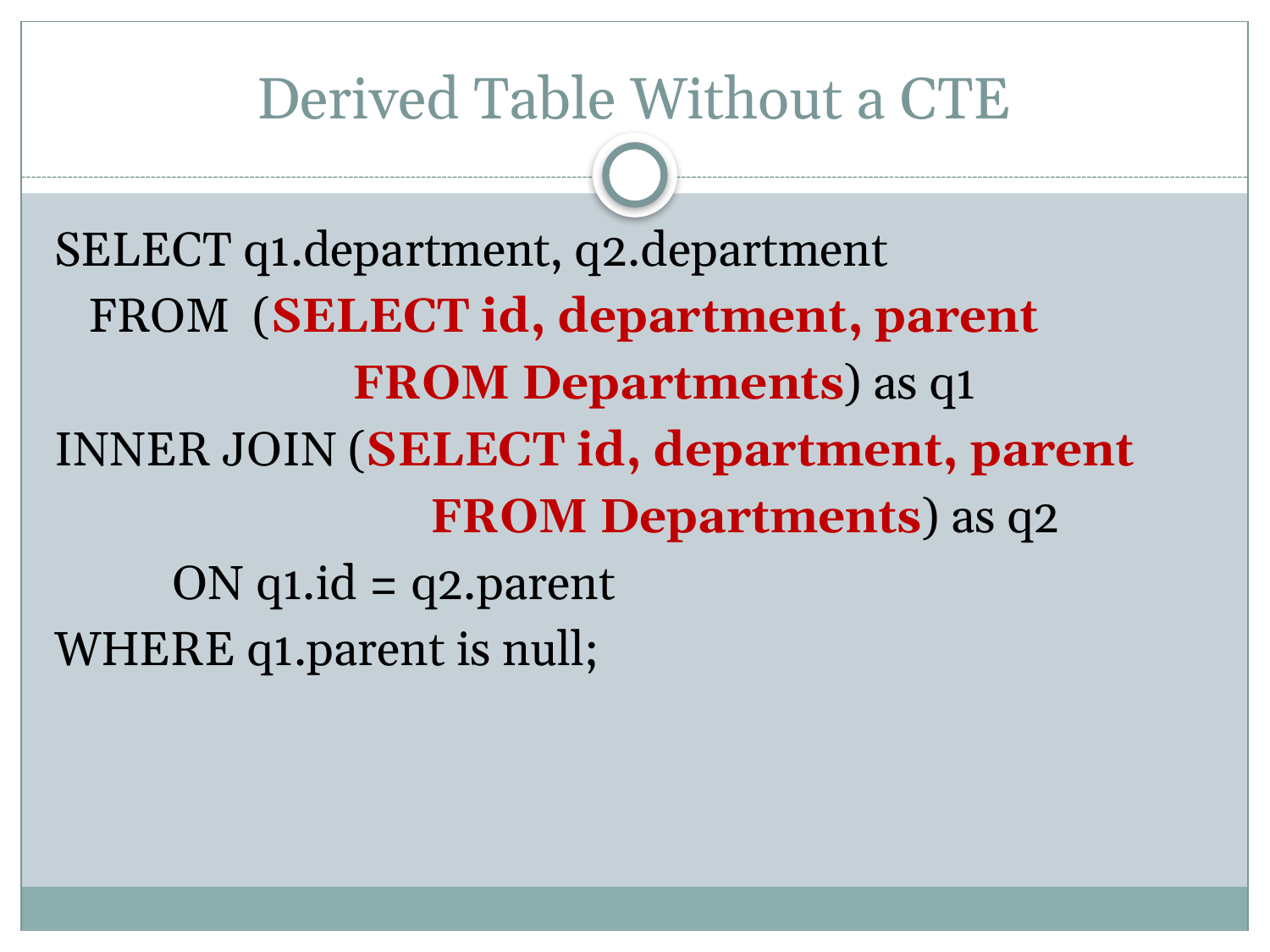

# Derived Table Without a CTE
SELECT q1.department, q2.department
   FROM  (SELECT id, department, parent
     	           FROM Departments) as q1
INNER JOIN (SELECT id, department, parent
  	                            FROM Departments) as q2
  	       ON q1.id = q2.parent
WHERE q1.parent is null;